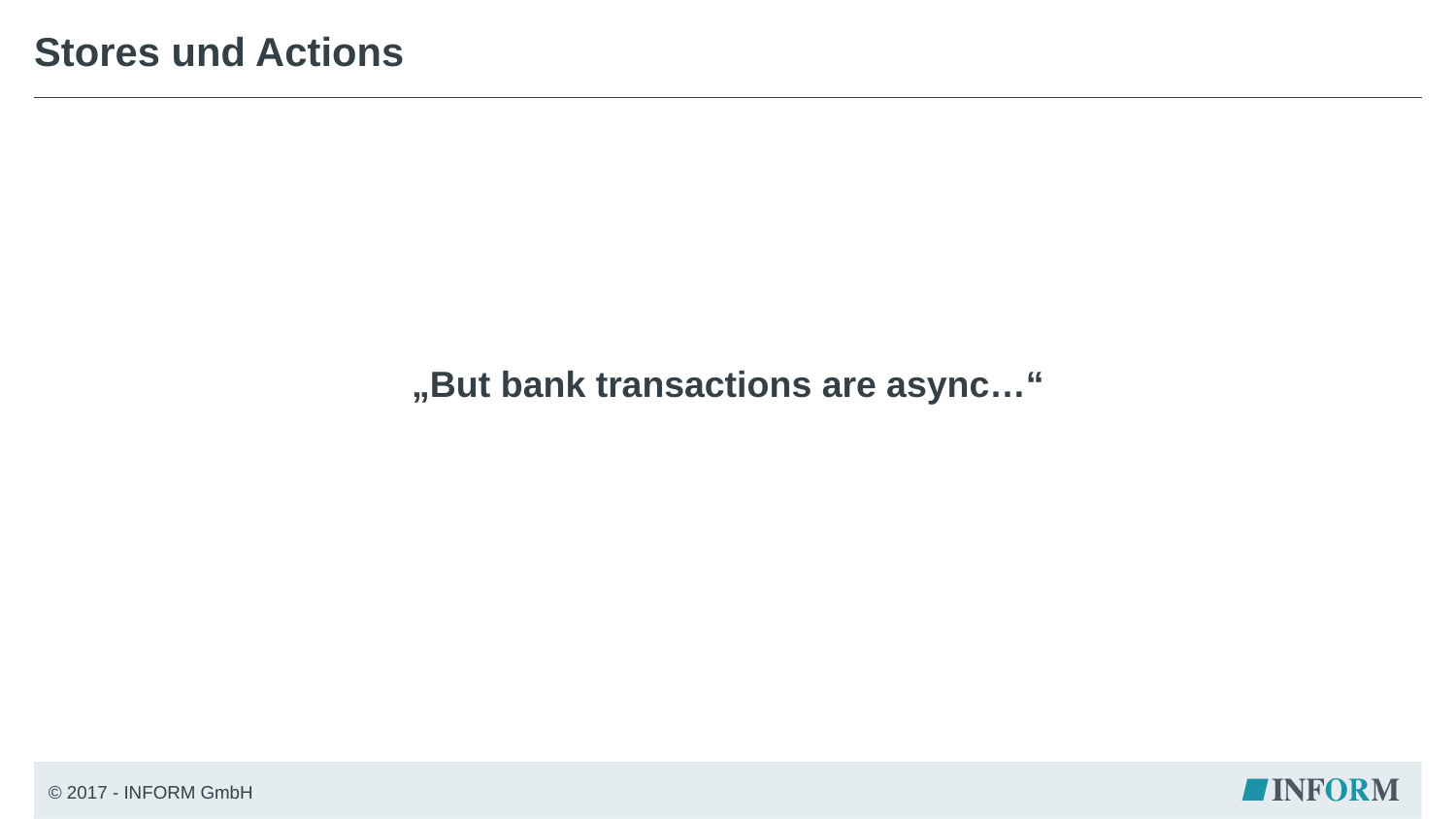

# Stores und Actions
„But bank transactions are async…“